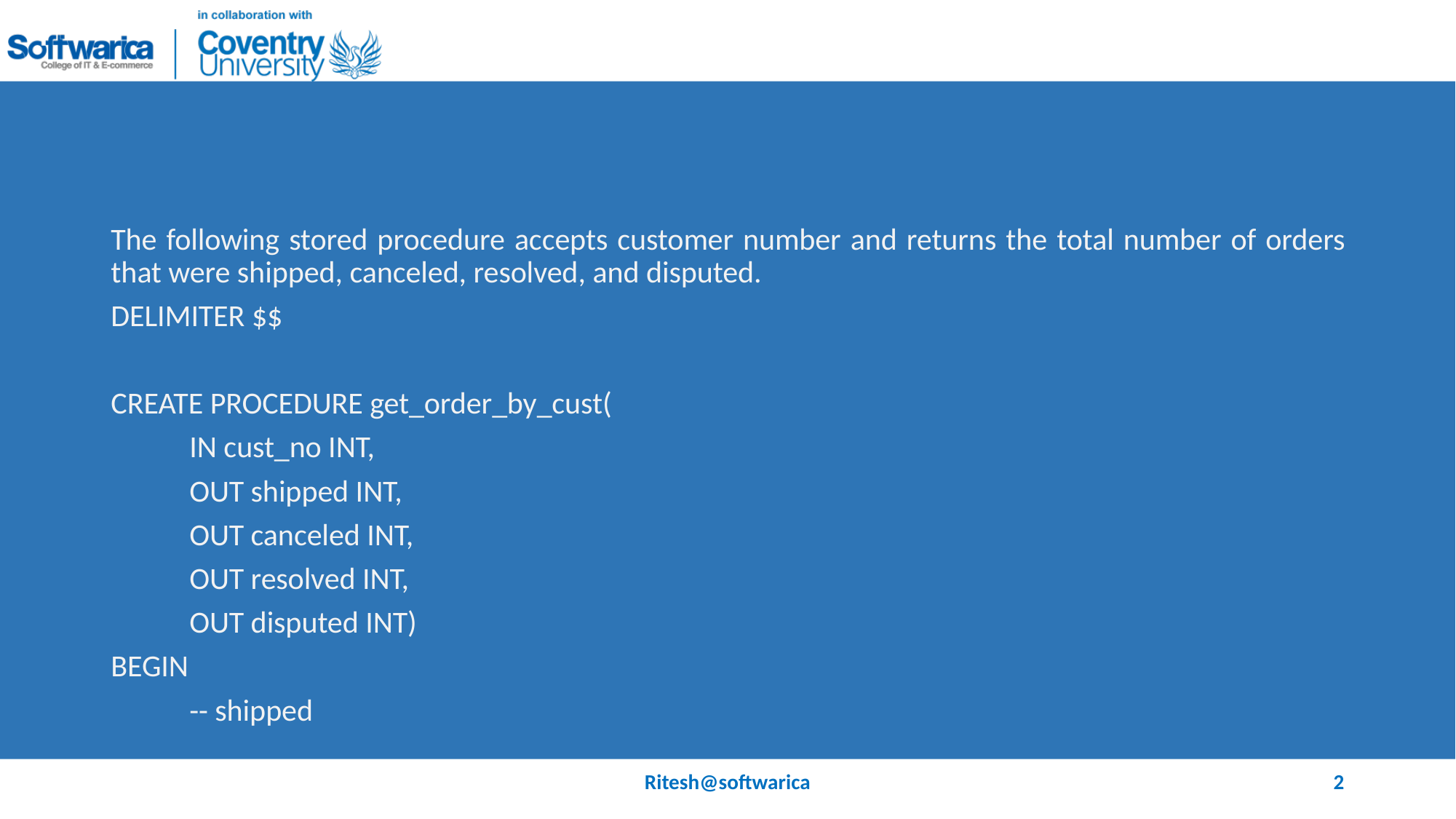

#
The following stored procedure accepts customer number and returns the total number of orders that were shipped, canceled, resolved, and disputed.
DELIMITER $$

CREATE PROCEDURE get_order_by_cust(
	IN cust_no INT,
	OUT shipped INT,
	OUT canceled INT,
	OUT resolved INT,
	OUT disputed INT)
BEGIN
		-- shipped
Ritesh@softwarica
2